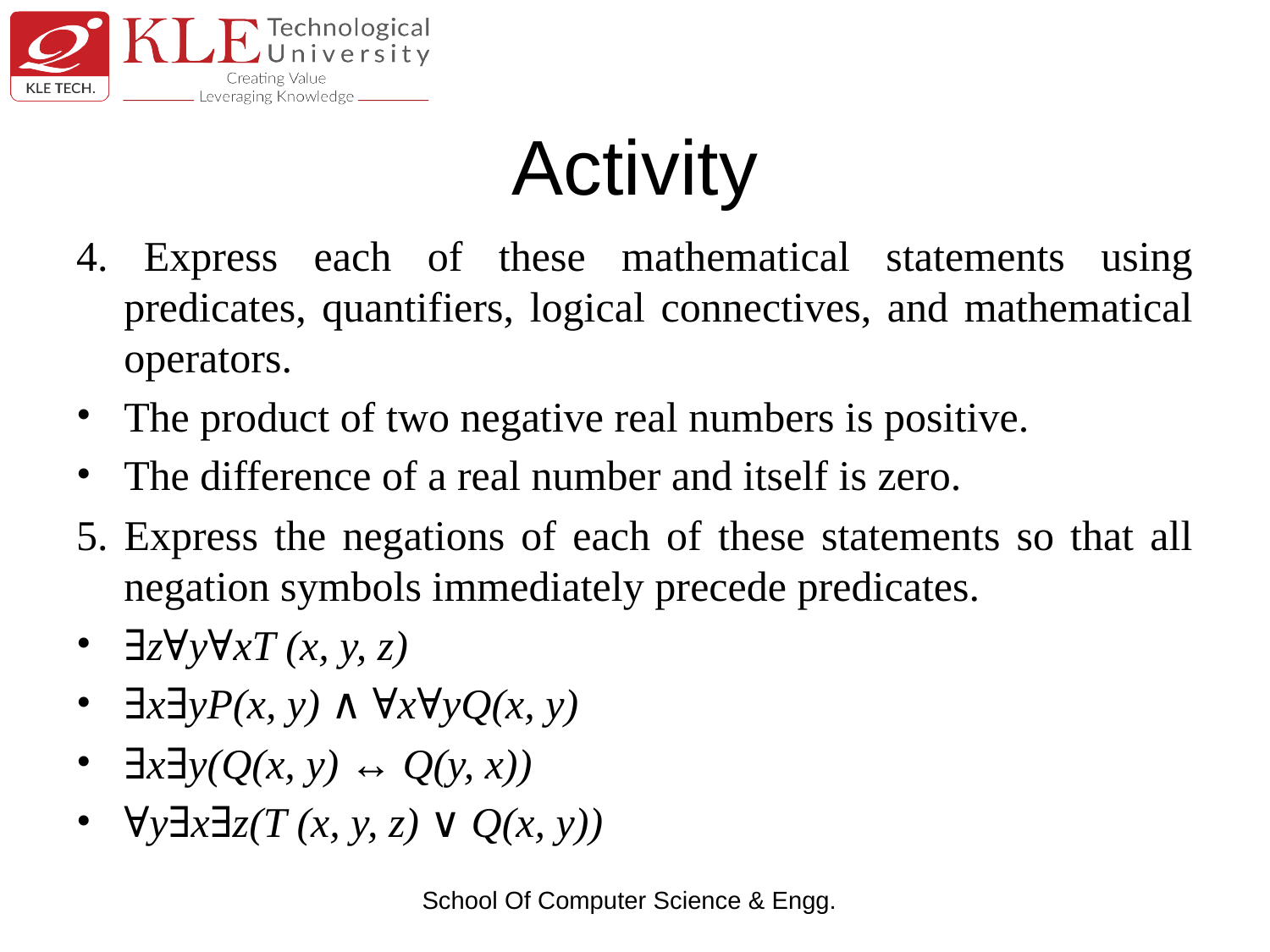

# Activity
4. Express each of these mathematical statements using predicates, quantifiers, logical connectives, and mathematical operators.
The product of two negative real numbers is positive.
The difference of a real number and itself is zero.
5. Express the negations of each of these statements so that all negation symbols immediately precede predicates.
∃z∀y∀xT (x, y, z)
∃x∃yP(x, y) ∧ ∀x∀yQ(x, y)
∃x∃y(Q(x, y) ↔ Q(y, x))
∀y∃x∃z(T (x, y, z) ∨ Q(x, y))